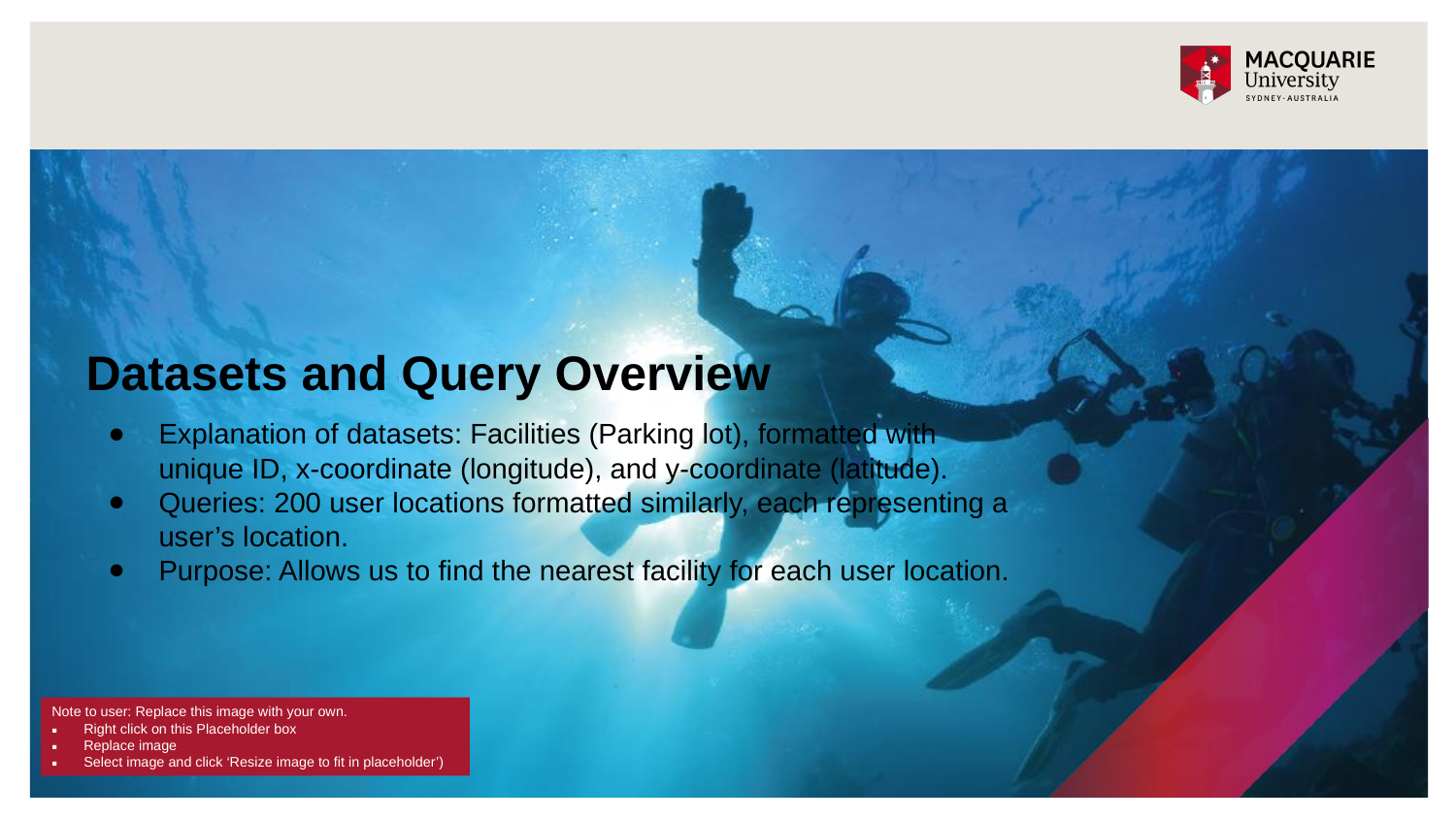

# Datasets and Query Overview
Explanation of datasets: Facilities (Parking lot), formatted with unique ID, x-coordinate (longitude), and y-coordinate (latitude).
Queries: 200 user locations formatted similarly, each representing a user’s location.
Purpose: Allows us to find the nearest facility for each user location.